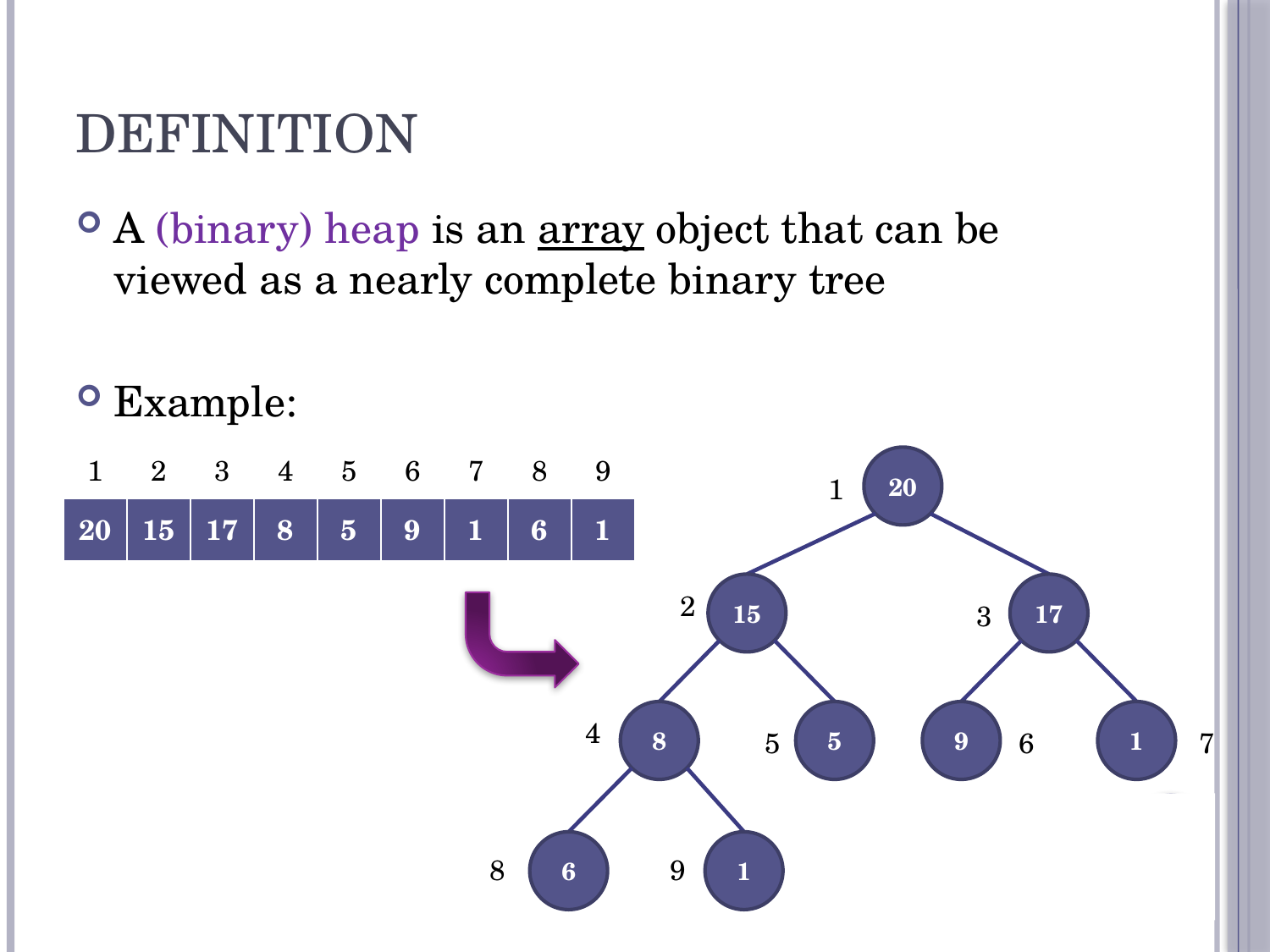

# Definition
A (binary) heap is an array object that can be viewed as a nearly complete binary tree

Example:
| 1 | 2 | 3 | 4 | 5 | 6 | 7 | 8 | 9 |
| --- | --- | --- | --- | --- | --- | --- | --- | --- |
| 20 | 15 | 17 | 8 | 5 | 9 | 1 | 6 | 1 |
20
1
15
17
2
3
8
5
9
1
4
5
6
7
6
1
8
9